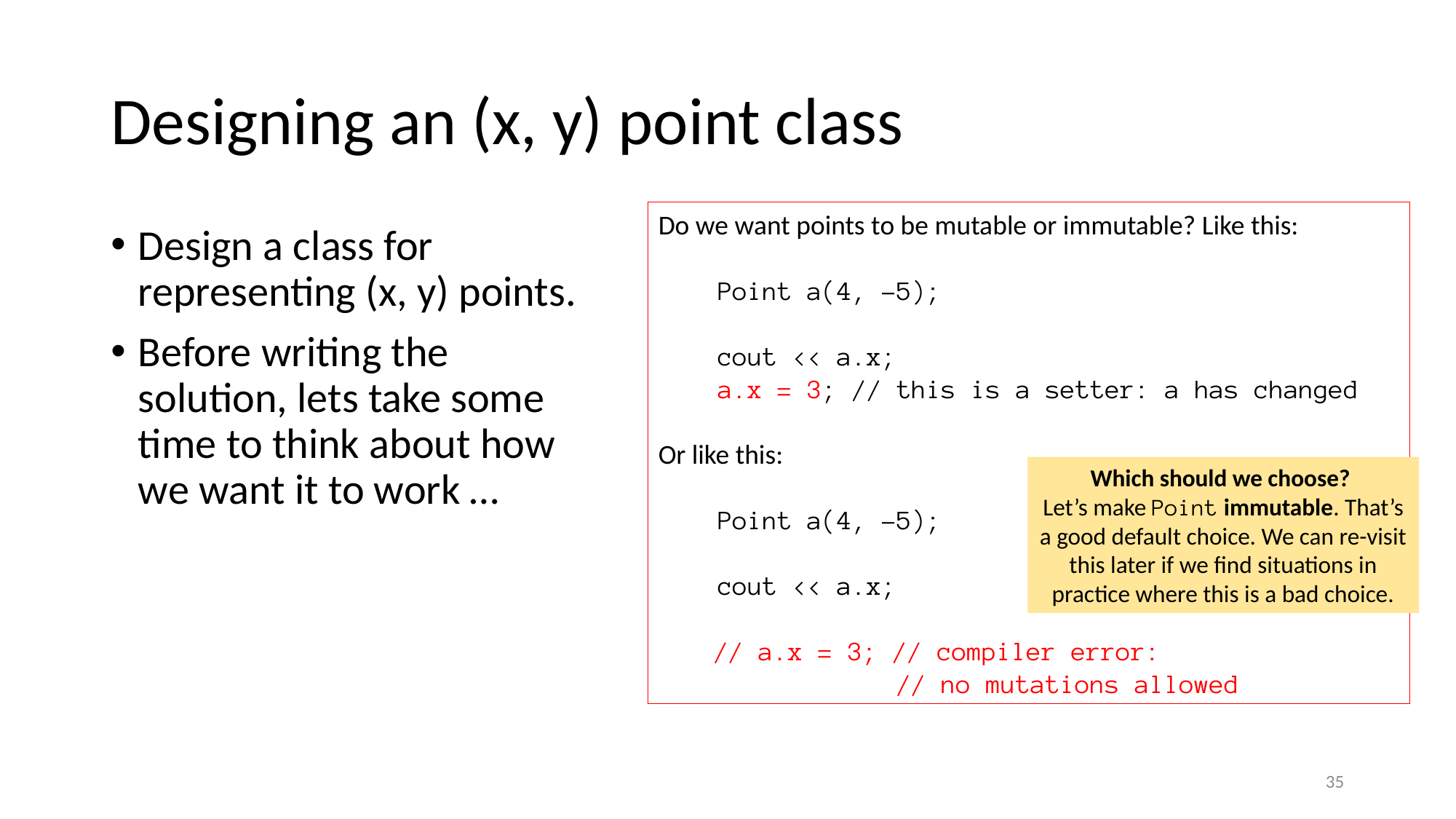

# Designing an (x, y) point class
Do we want points to be mutable or immutable? Like this:

    Point a(4, -5);
    cout << a.x;
    a.x = 3; // this is a setter: a has changed

Or like this:

    Point a(4, -5);
    cout << a.x;

         // a.x = 3; // compiler error:
                // no mutations allowed
Design a class for representing (x, y) points.
Before writing the solution, lets take some time to think about how we want it to work …
Which should we choose?
Let’s make Point immutable. That’s a good default choice. We can re-visit this later if we find situations in practice where this is a bad choice.
35